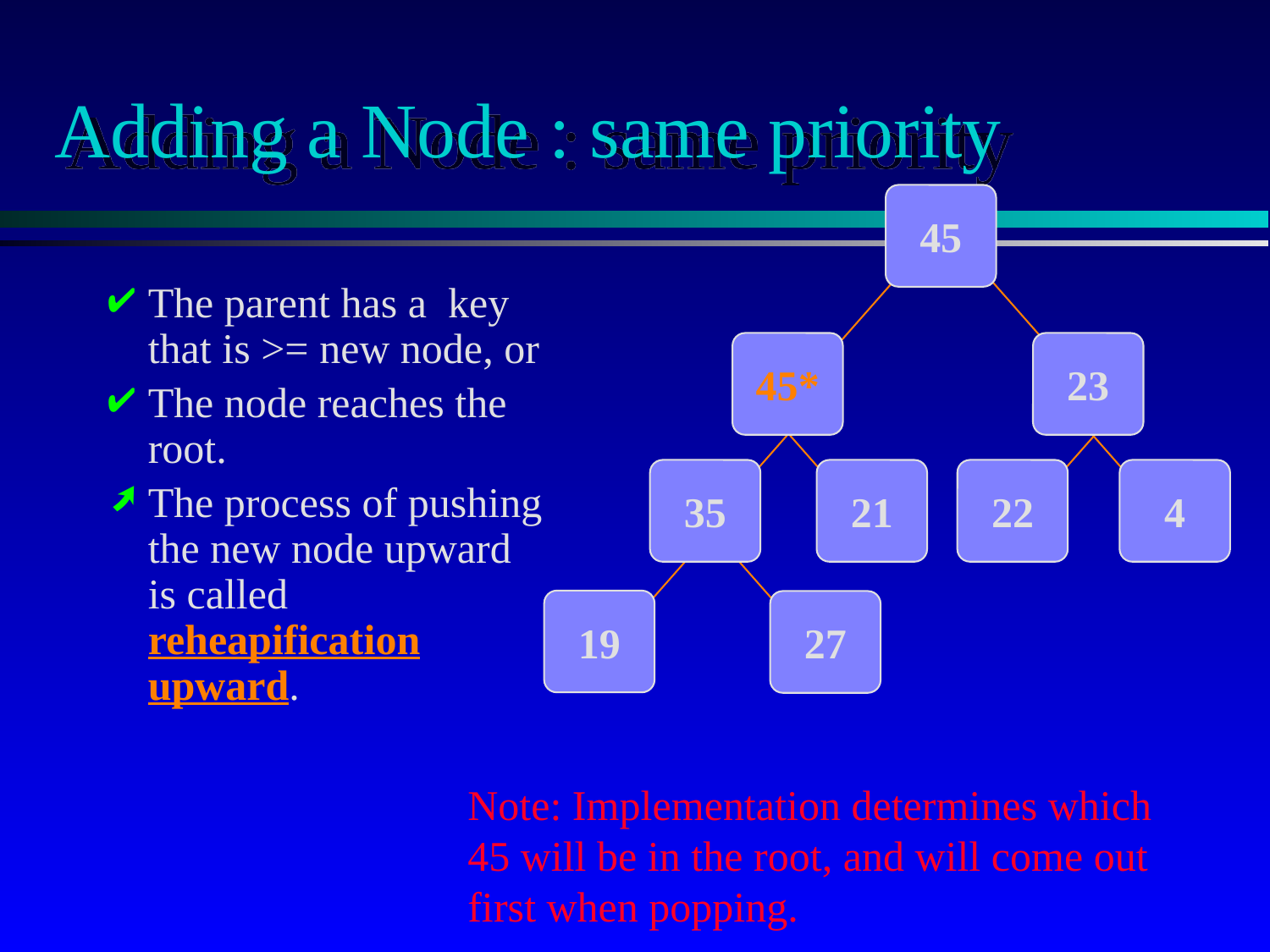

# Adding a Node : same priority
45
The parent has a  key that is >= new node, or
The node reaches the root.
The process of pushing the new node upward       is called                       reheapification          upward.

45*
23

35
21
22
4

19
27
Note: Implementation determines which 45 will be in the root, and will come out first when popping.